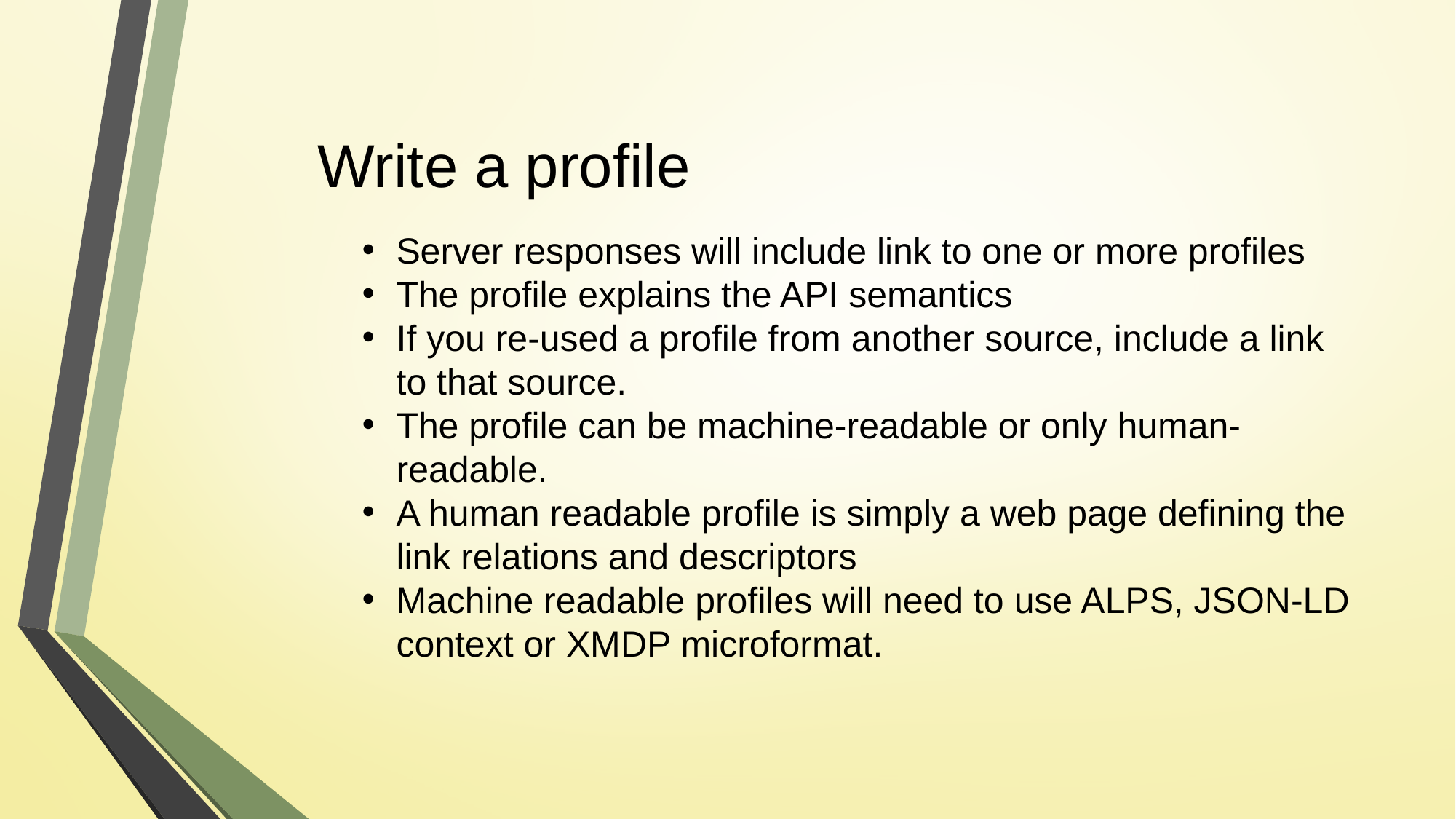

# Write a profile
Server responses will include link to one or more profiles
The profile explains the API semantics
If you re-used a profile from another source, include a link to that source.
The profile can be machine-readable or only human-readable.
A human readable profile is simply a web page defining the link relations and descriptors
Machine readable profiles will need to use ALPS, JSON-LD context or XMDP microformat.